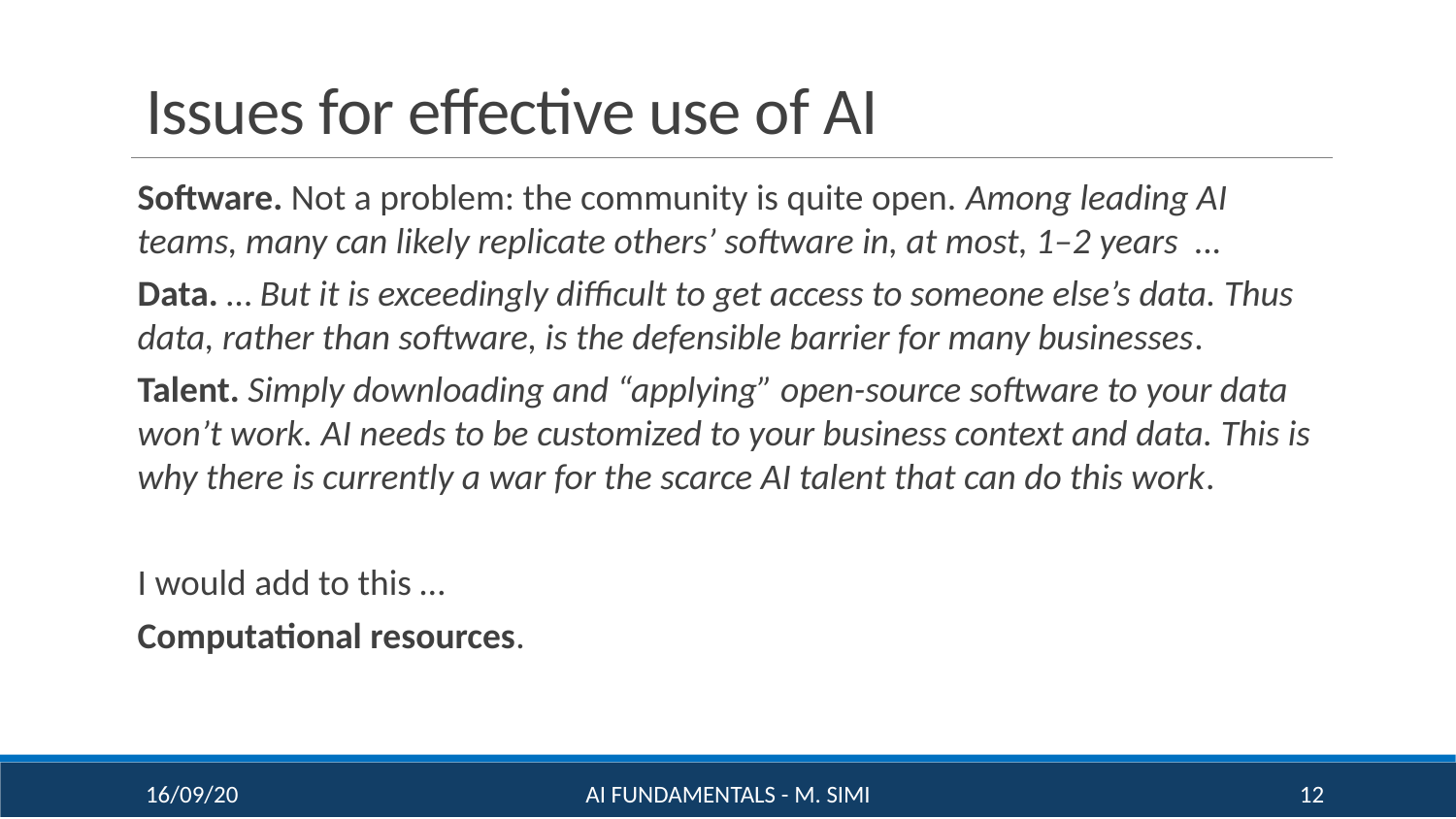

# Issues for effective use of AI
Software. Not a problem: the community is quite open. Among leading AI teams, many can likely replicate others’ software in, at most, 1–2 years  ...
Data. … But it is exceedingly difficult to get access to someone else’s data. Thus data, rather than software, is the defensible barrier for many businesses.
Talent. Simply downloading and “applying” open-source software to your data won’t work. AI needs to be customized to your business context and data. This is why there is currently a war for the scarce AI talent that can do this work.

I would add to this …
Computational resources.
16/09/20
AI Fundamentals - M. Simi
12